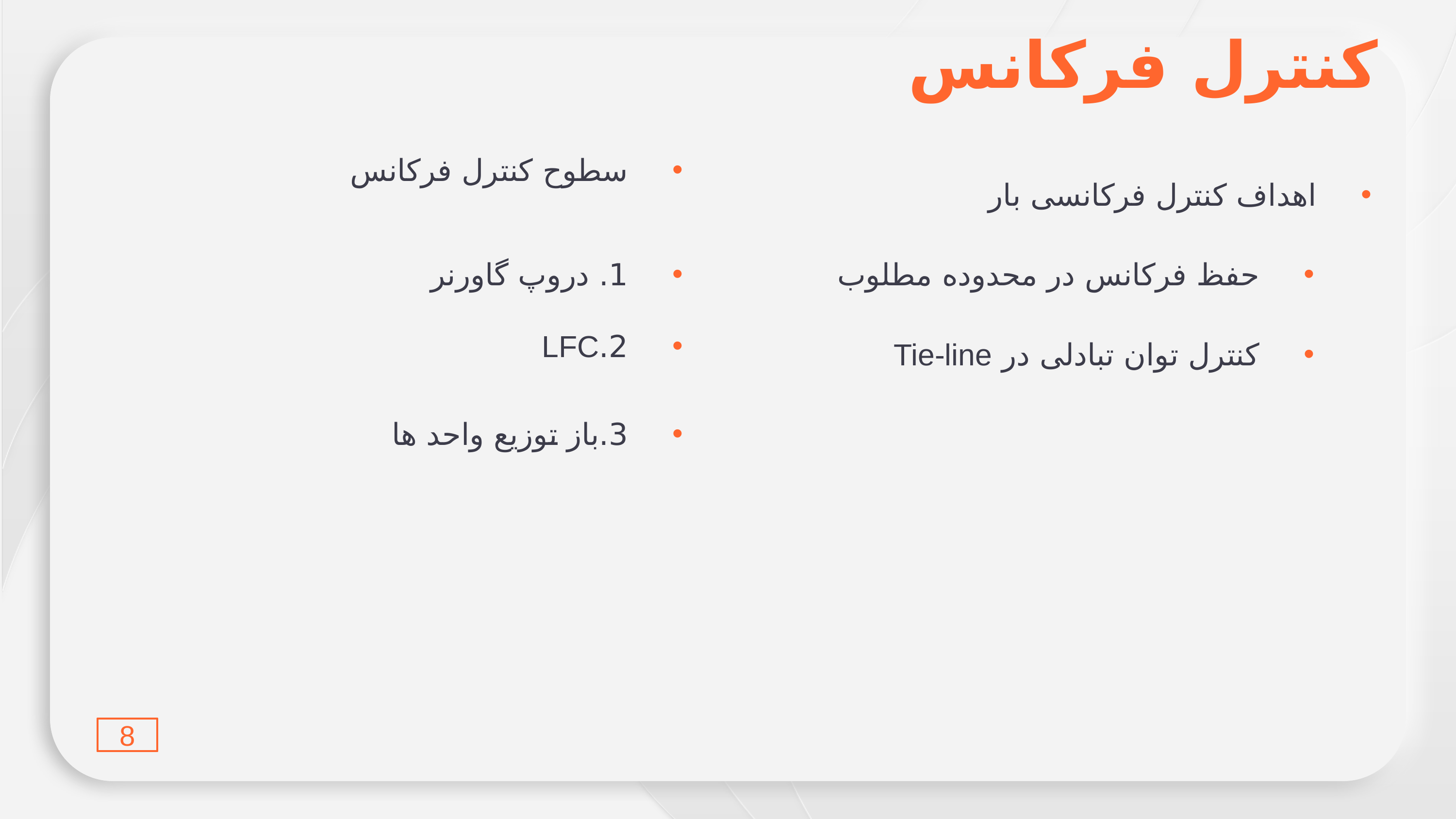

# کنترل فرکانس
سطوح کنترل فرکانس
اهداف کنترل فرکانسی بار

1. دروپ گاورنر

حفظ فرکانس در محدوده مطلوب

2.LFC

کنترل توان تبادلی در Tie-line

3.باز توزیع واحد ها

8